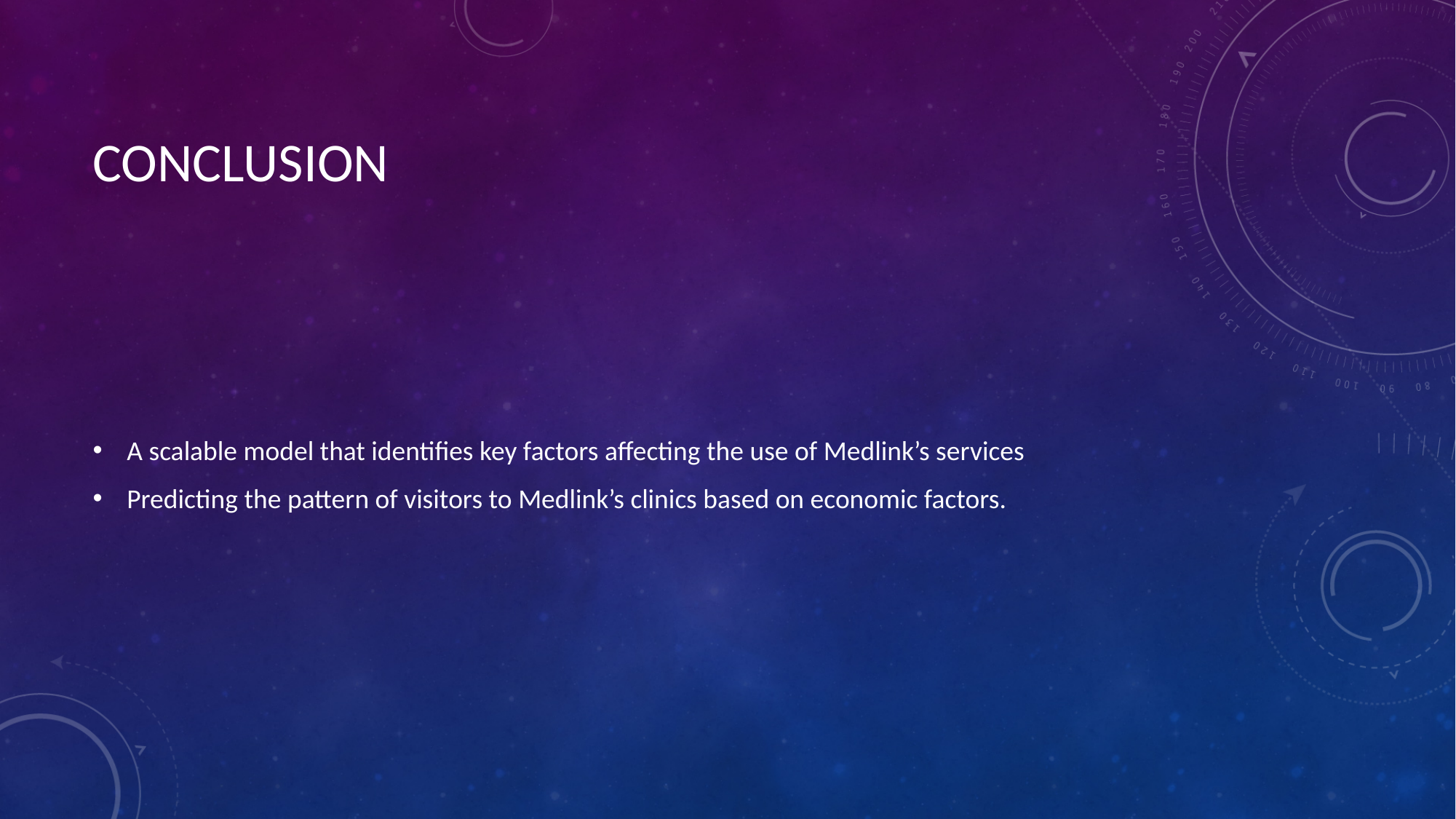

# Conclusion
A scalable model that identifies key factors affecting the use of Medlink’s services
Predicting the pattern of visitors to Medlink’s clinics based on economic factors.